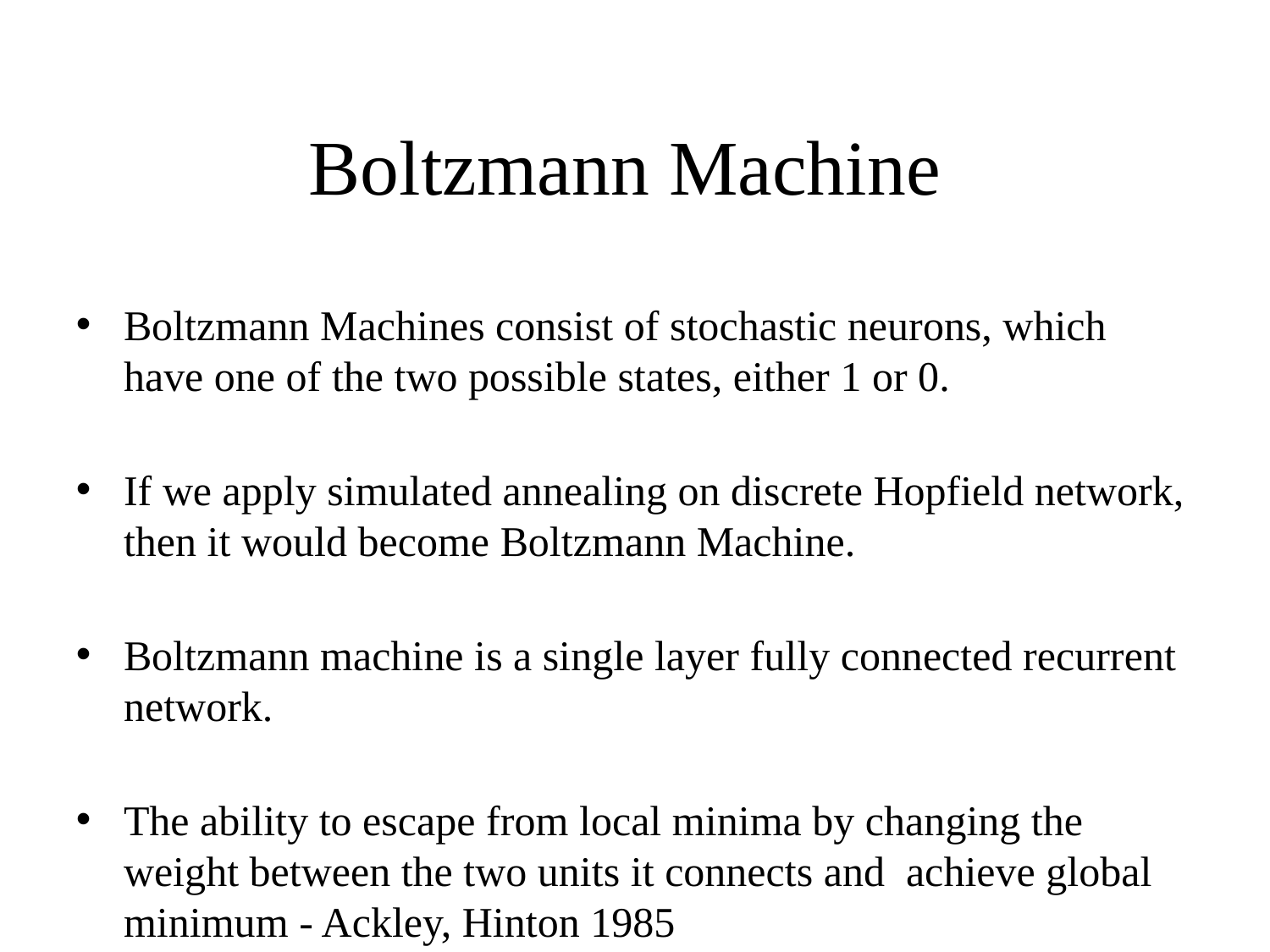

Boltzmann Machine
Boltzmann Machines consist of stochastic neurons, which have one of the two possible states, either 1 or 0.

If we apply simulated annealing on discrete Hopfield network, then it would become Boltzmann Machine.

Boltzmann machine is a single layer fully connected recurrent network.

The ability to escape from local minima by changing the weight between the two units it connects and  achieve global minimum - Ackley, Hinton 1985